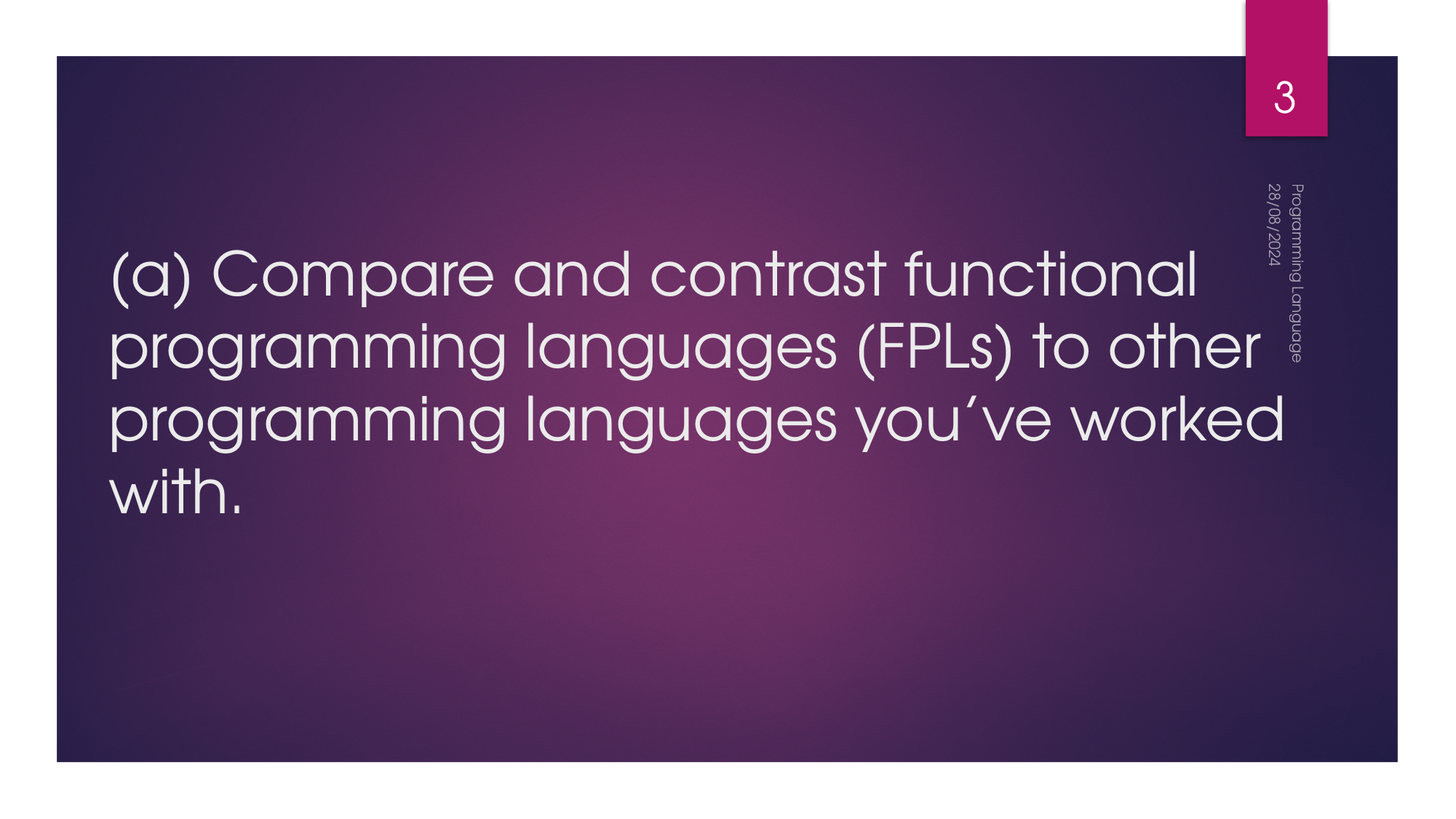

3
# (a) Compare and contrast functional programming languages (FPLs) to other programming languages you’ve worked with.
28/08/2024
Programming Language